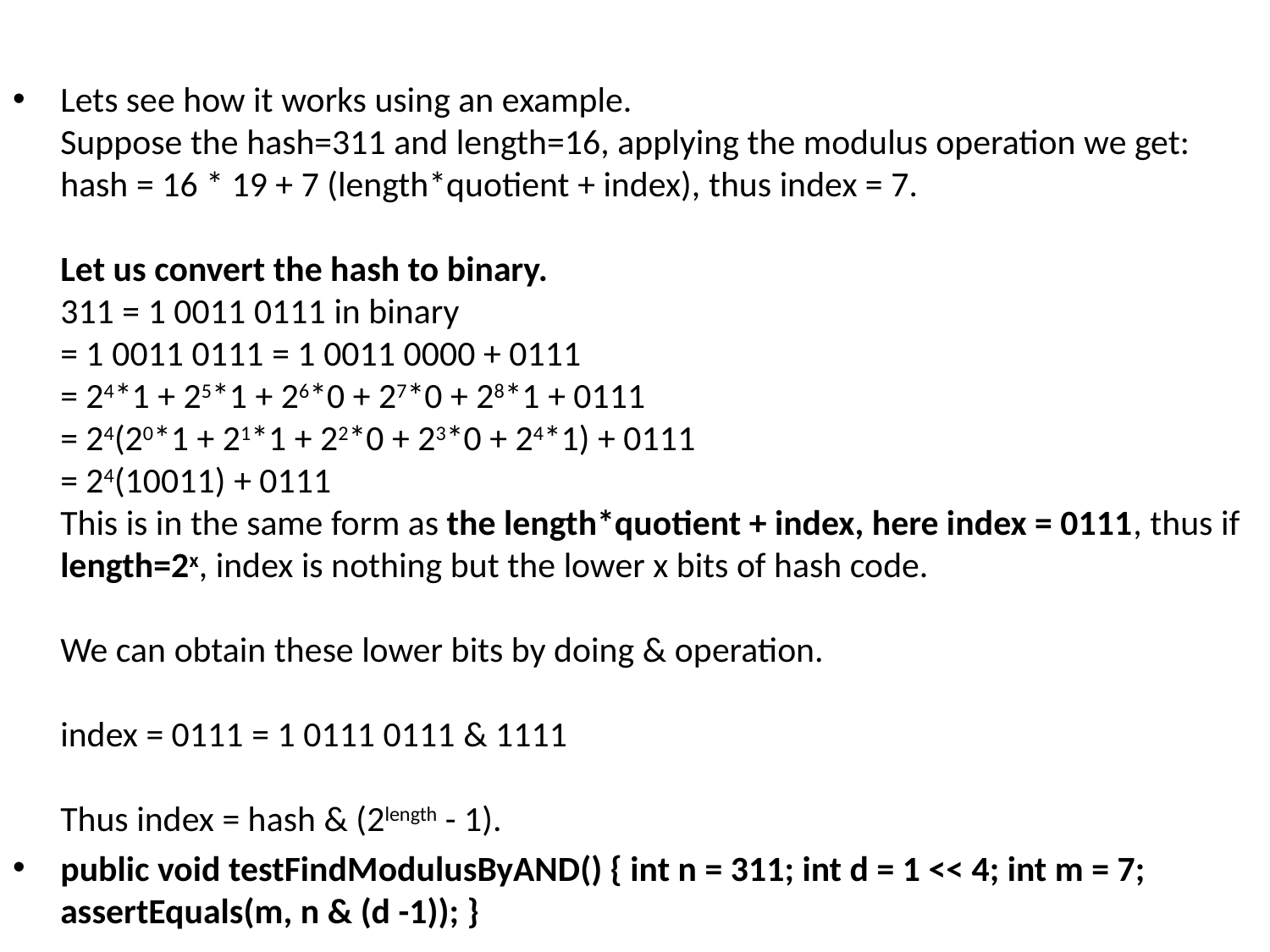

Lets see how it works using an example. 
Suppose the hash=311 and length=16, applying the modulus operation we get:
hash = 16 * 19 + 7 (length*quotient + index), thus index = 7. 
Let us convert the hash to binary.
311 = 1 0011 0111 in binary
= 1 0011 0111 = 1 0011 0000 + 0111
= 24*1 + 25*1 + 26*0 + 27*0 + 28*1 + 0111
= 24(20*1 + 21*1 + 22*0 + 23*0 + 24*1) + 0111
= 24(10011) + 0111 
This is in the same form as the length*quotient + index, here index = 0111, thus if length=2x, index is nothing but the lower x bits of hash code.
We can obtain these lower bits by doing & operation. 
index = 0111 = 1 0111 0111 & 1111 
Thus index = hash & (2length - 1).
public void testFindModulusByAND() { int n = 311; int d = 1 << 4; int m = 7; assertEquals(m, n & (d -1)); }